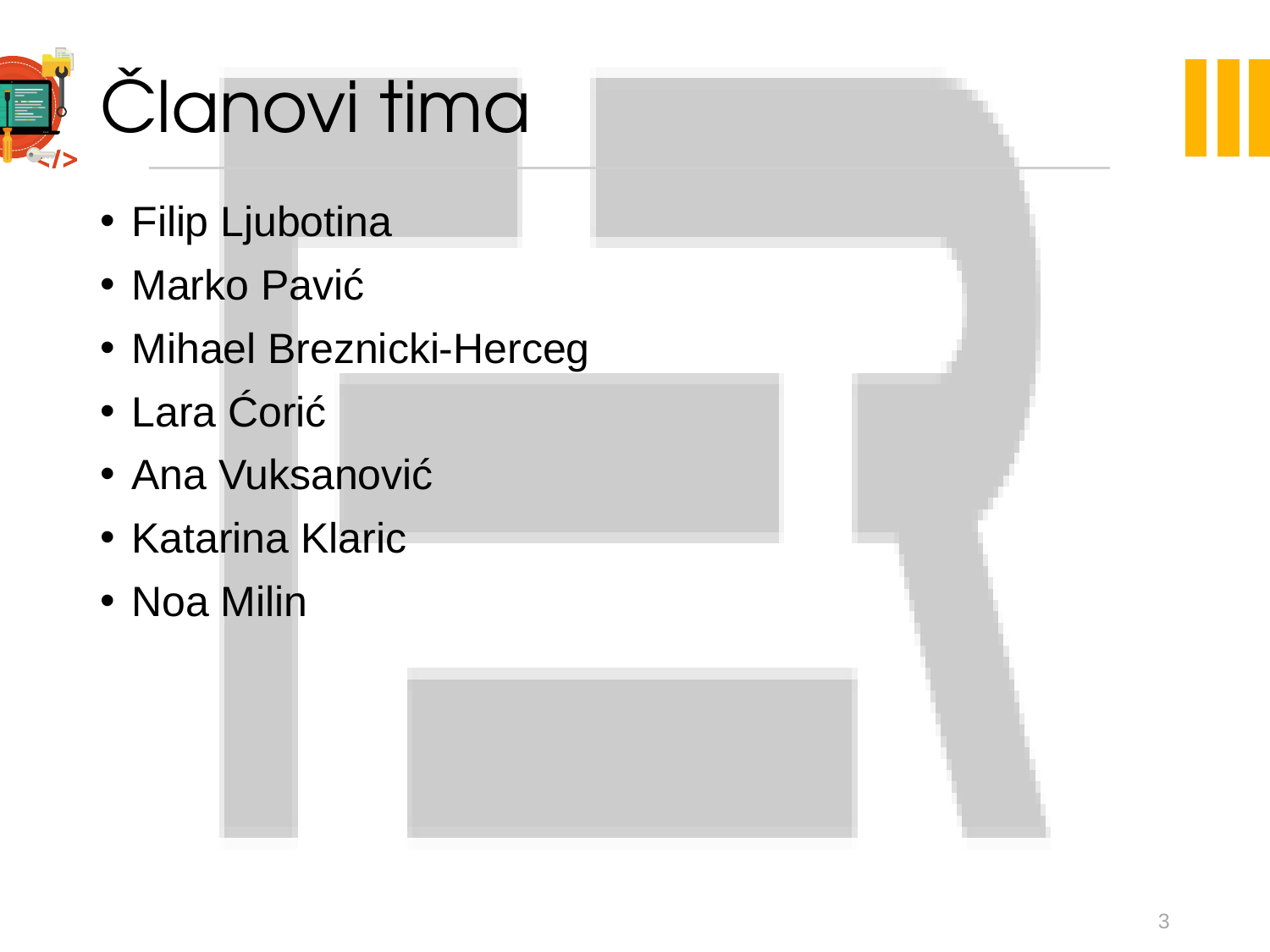

# Članovi tima
Filip Ljubotina
Marko Pavić
Mihael Breznicki-Herceg
Lara Ćorić
Ana Vuksanović
Katarina Klaric
Noa Milin
3